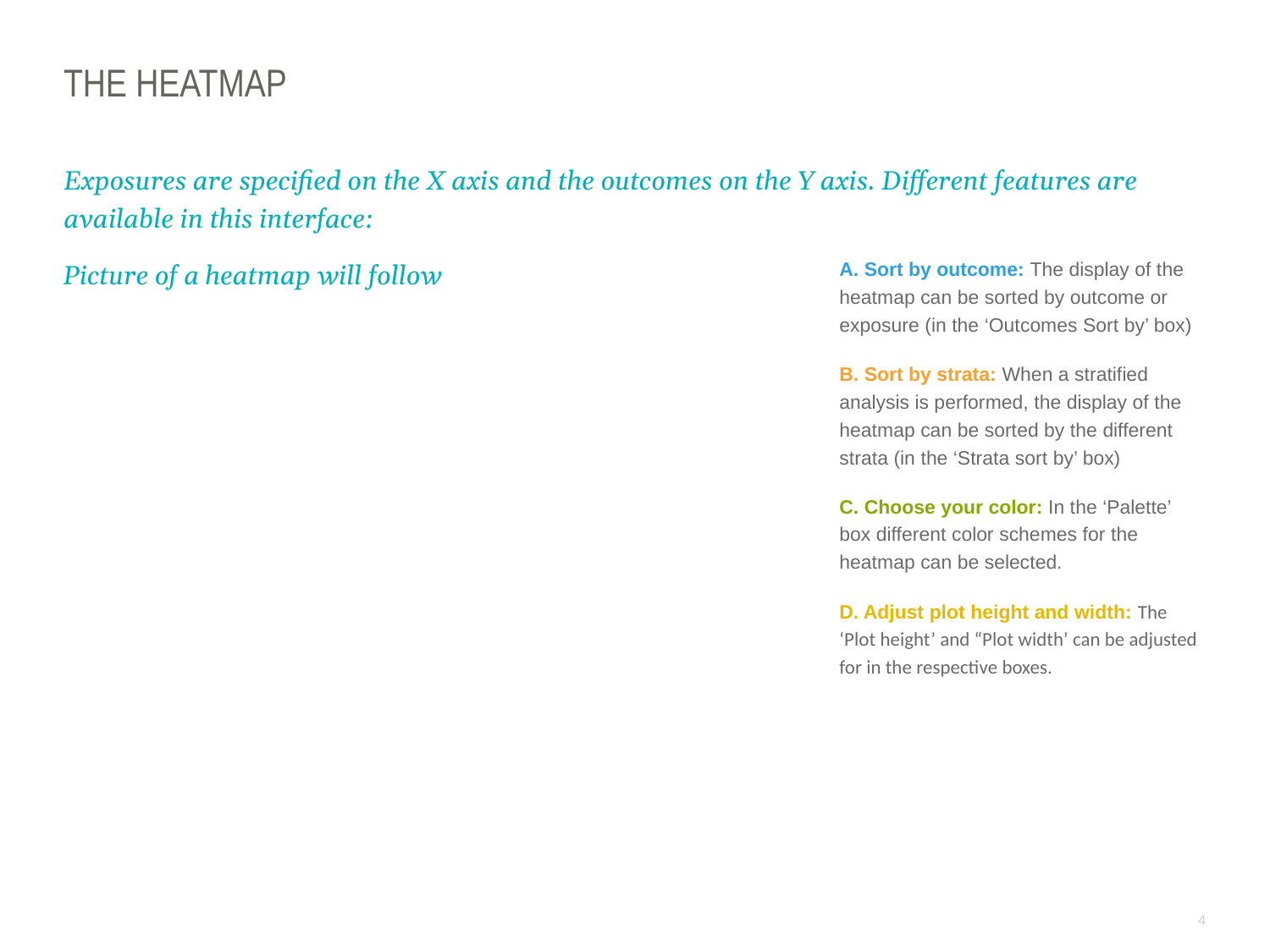

# The heatmap
Exposures are specified on the X axis and the outcomes on the Y axis. Different features are available in this interface:

Picture of a heatmap will follow
A. Sort by outcome: The display of the heatmap can be sorted by outcome or exposure (in the ‘Outcomes Sort by’ box)
B. Sort by strata: When a stratified analysis is performed, the display of the heatmap can be sorted by the different strata (in the ‘Strata sort by’ box)
C. Choose your color: In the ‘Palette’ box different color schemes for the heatmap can be selected.
D. Adjust plot height and width: The ‘Plot height’ and “Plot width’ can be adjusted for in the respective boxes.